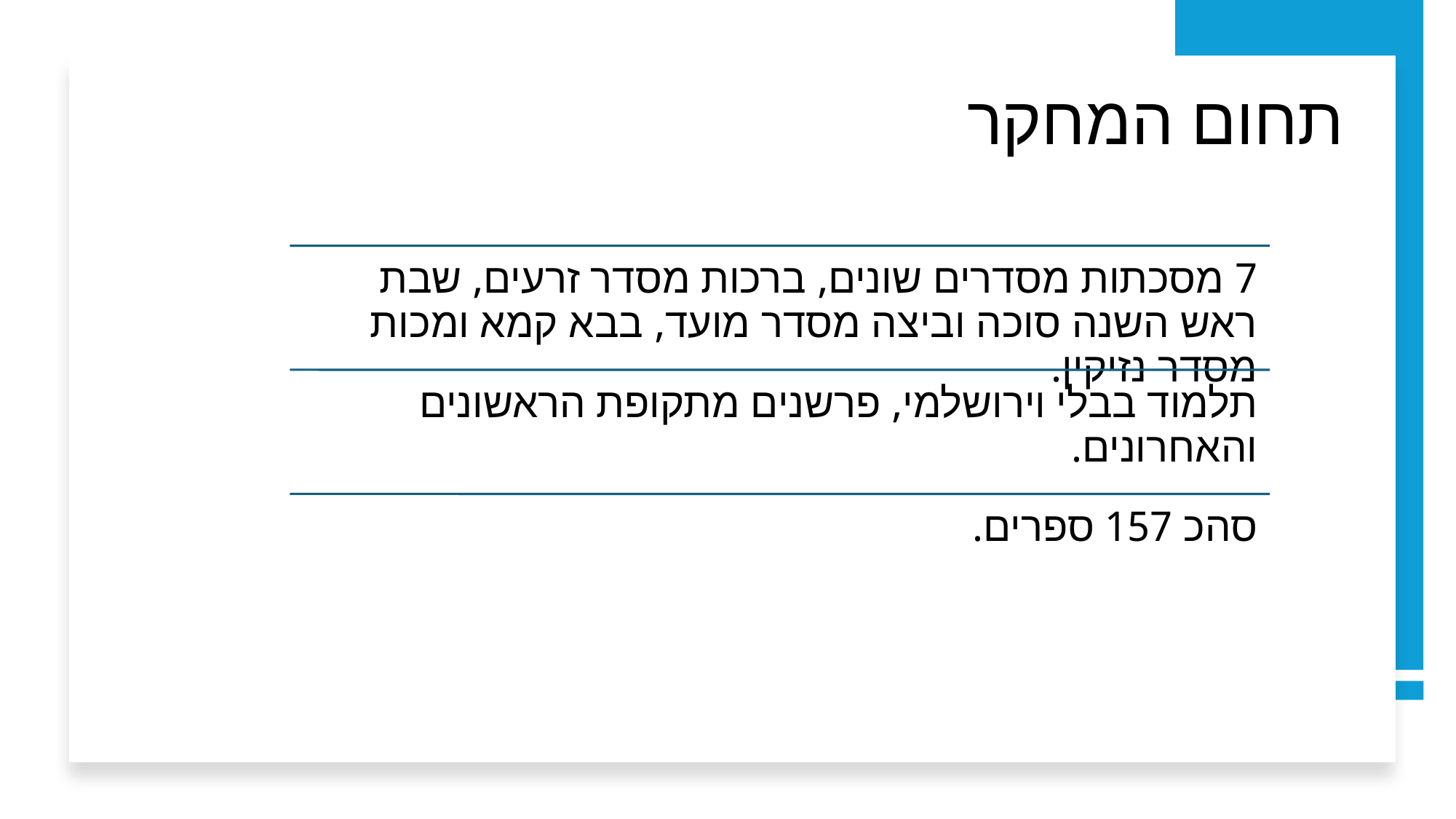

# תחום המחקר

7 מסכתות מסדרים שונים, ברכות מסדר זרעים, שבת ראש השנה סוכה וביצה מסדר מועד, בבא קמא ומכות מסדר נזיקין.
תלמוד בבלי וירושלמי, פרשנים מתקופת הראשונים והאחרונים.
סהכ 157 ספרים.